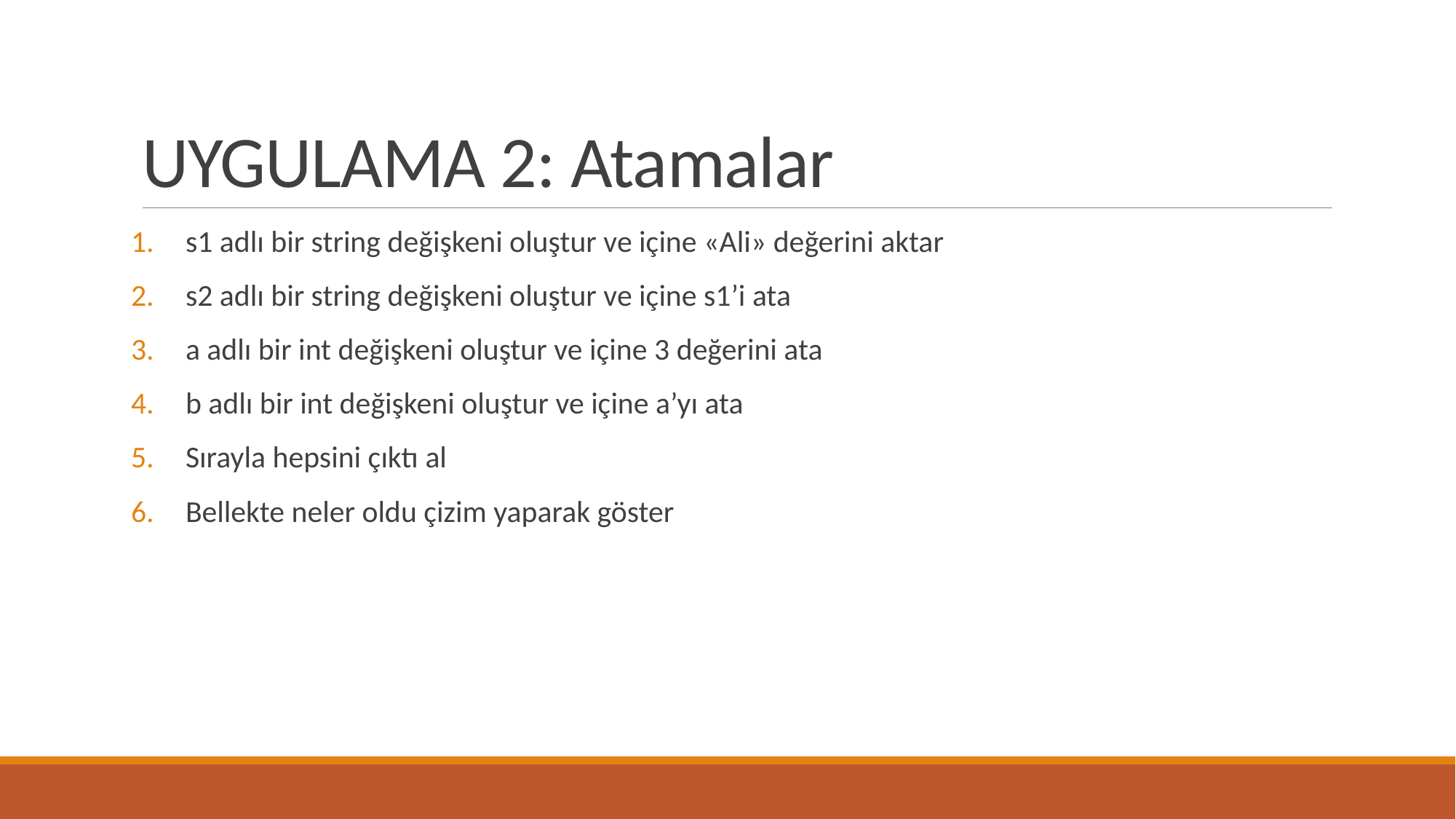

# UYGULAMA 2: Atamalar
s1 adlı bir string değişkeni oluştur ve içine «Ali» değerini aktar
s2 adlı bir string değişkeni oluştur ve içine s1’i ata
a adlı bir int değişkeni oluştur ve içine 3 değerini ata
b adlı bir int değişkeni oluştur ve içine a’yı ata
Sırayla hepsini çıktı al
Bellekte neler oldu çizim yaparak göster